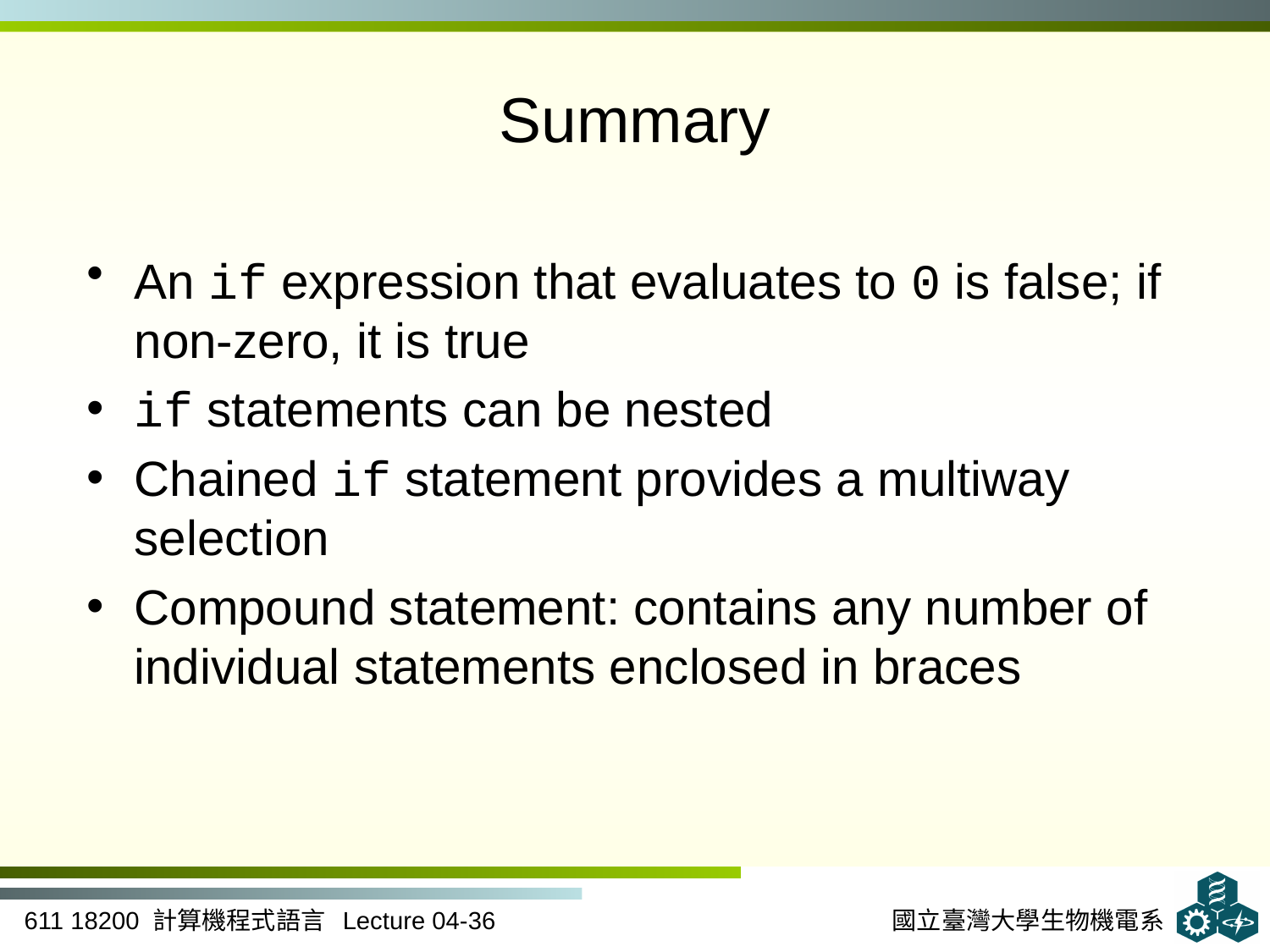

# Summary
An if expression that evaluates to 0 is false; if non-zero, it is true
if statements can be nested
Chained if statement provides a multiway selection
Compound statement: contains any number of individual statements enclosed in braces